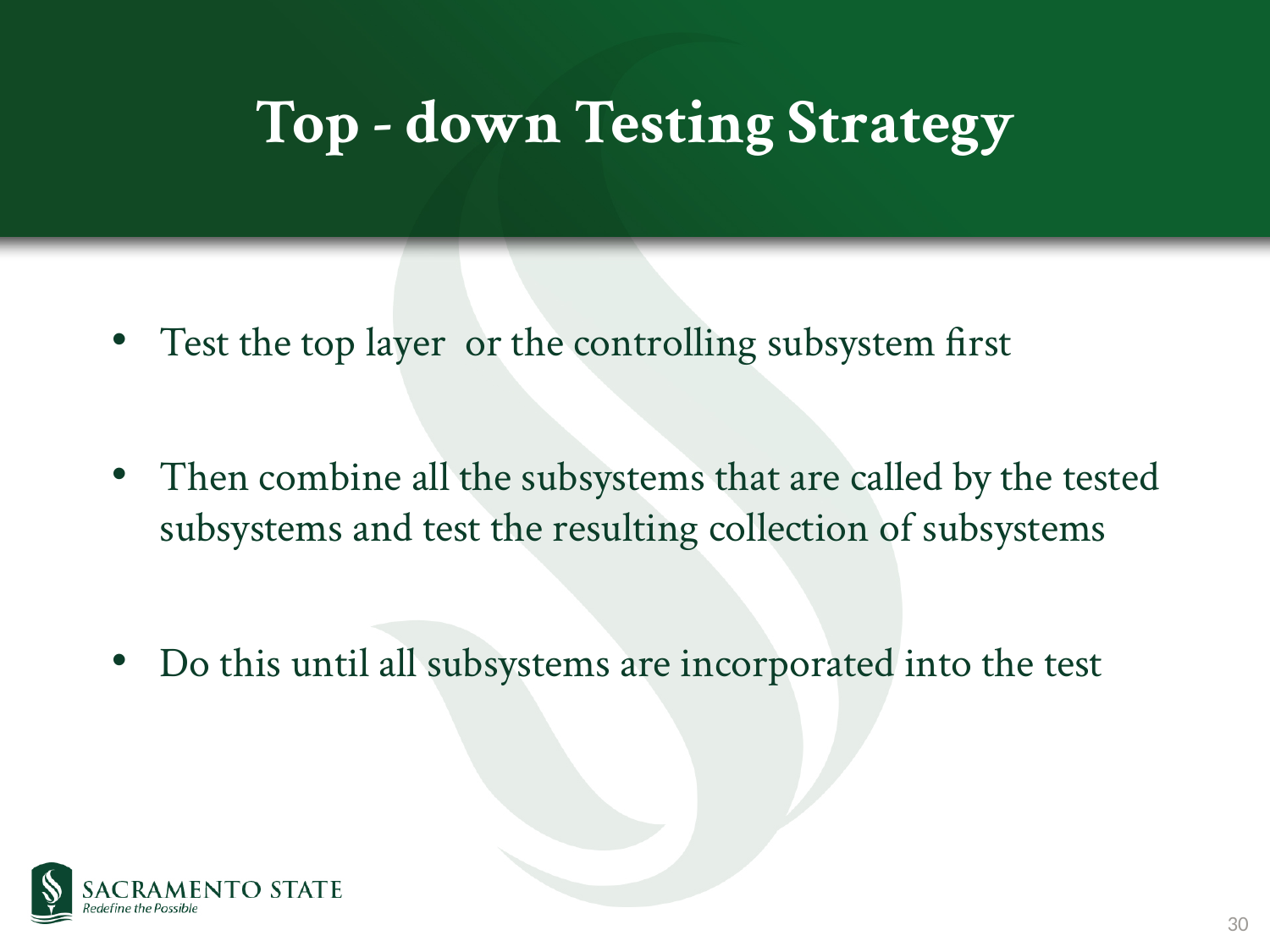

# Top - down Testing Strategy
Test the top layer  or the controlling subsystem first

Then combine all the subsystems that are called by the tested subsystems and test the resulting collection of subsystems

Do this until all subsystems are incorporated into the test
30